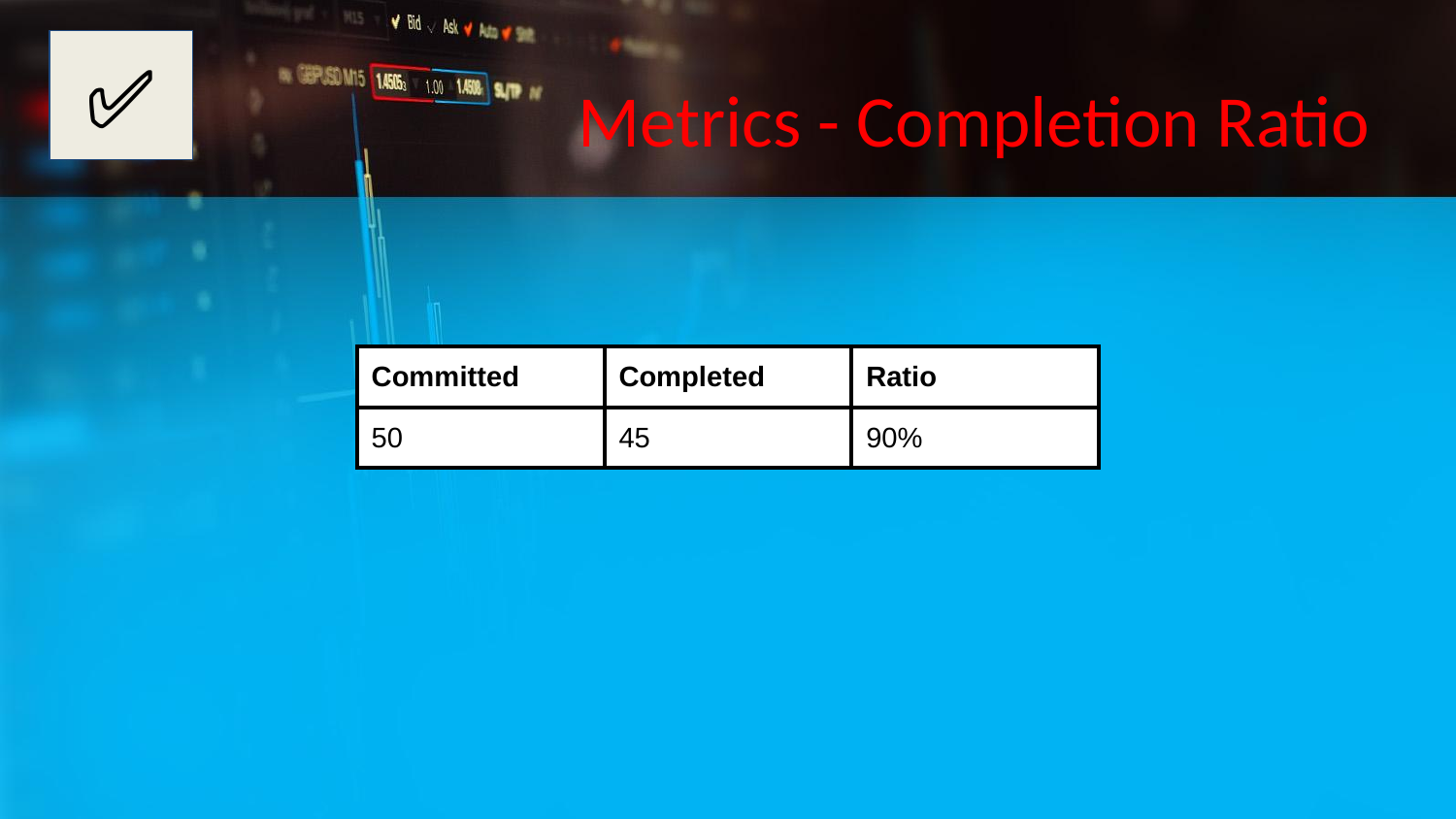

✅
# Metrics - Completion Ratio
| Committed | Completed | Ratio |
| --- | --- | --- |
| 50 | 45 | 90% |